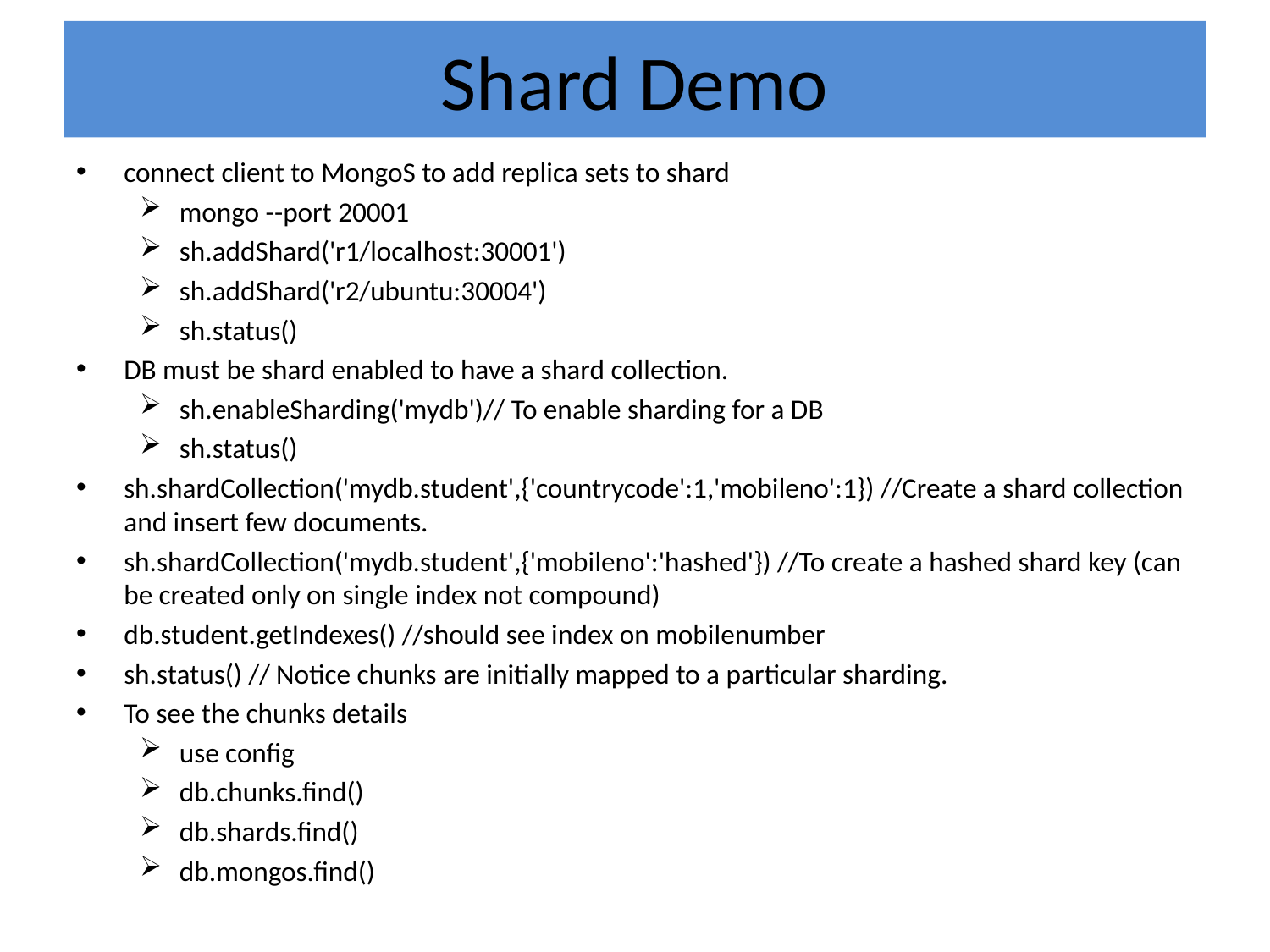

# Shard Demo
connect client to MongoS to add replica sets to shard
mongo --port 20001
sh.addShard('r1/localhost:30001')
sh.addShard('r2/ubuntu:30004')
sh.status()
DB must be shard enabled to have a shard collection.
sh.enableSharding('mydb')// To enable sharding for a DB
sh.status()
sh.shardCollection('mydb.student',{'countrycode':1,'mobileno':1}) //Create a shard collection and insert few documents.
sh.shardCollection('mydb.student',{'mobileno':'hashed'}) //To create a hashed shard key (can be created only on single index not compound)
db.student.getIndexes() //should see index on mobilenumber
sh.status() // Notice chunks are initially mapped to a particular sharding.
To see the chunks details
use config
db.chunks.find()
db.shards.find()
db.mongos.find()